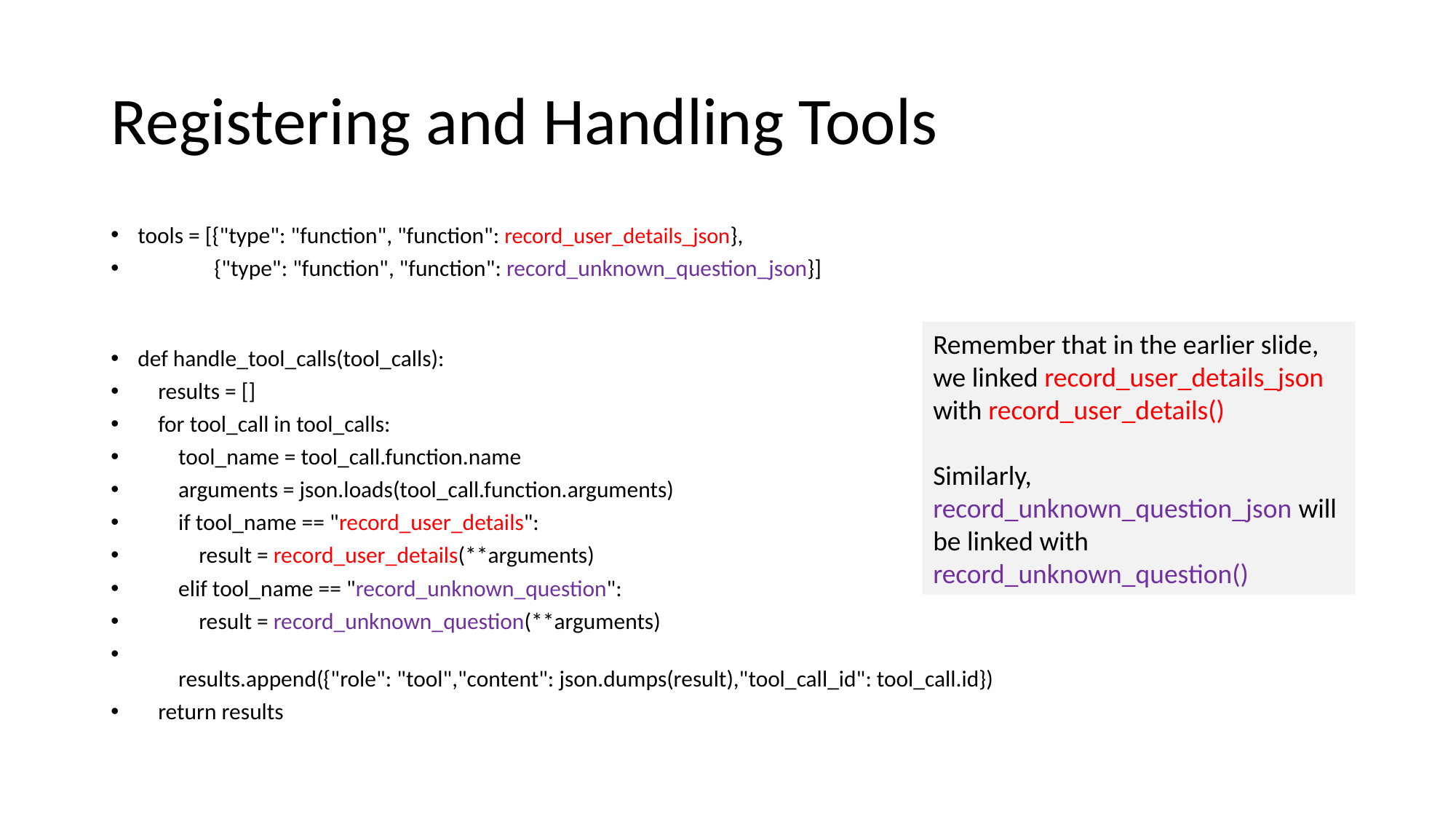

# Registering and Handling Tools
tools = [{"type": "function", "function": record_user_details_json},
               {"type": "function", "function": record_unknown_question_json}]

def handle_tool_calls(tool_calls):
    results = []
    for tool_call in tool_calls:
        tool_name = tool_call.function.name
        arguments = json.loads(tool_call.function.arguments)
        if tool_name == "record_user_details":
            result = record_user_details(**arguments)
        elif tool_name == "record_unknown_question":
            result = record_unknown_question(**arguments)
        results.append({"role": "tool","content": json.dumps(result),"tool_call_id": tool_call.id})
    return results

Remember that in the earlier slide, we linked record_user_details_json with record_user_details()

Similarly, record_unknown_question_json will be linked with record_unknown_question()